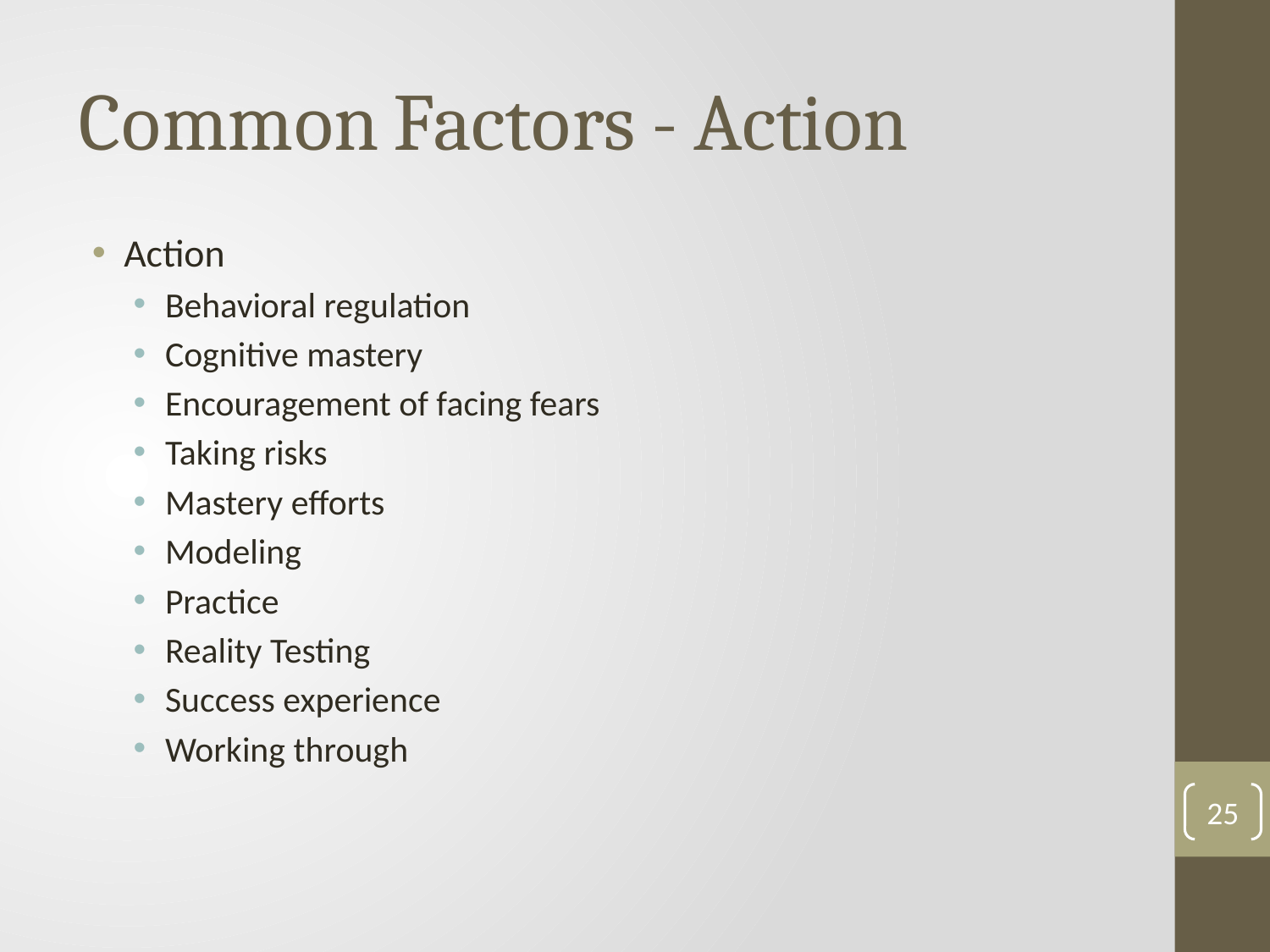

# Common Factors - Action
Action
Behavioral regulation
Cognitive mastery
Encouragement of facing fears
Taking risks
Mastery efforts
Modeling
Practice
Reality Testing
Success experience
Working through
25